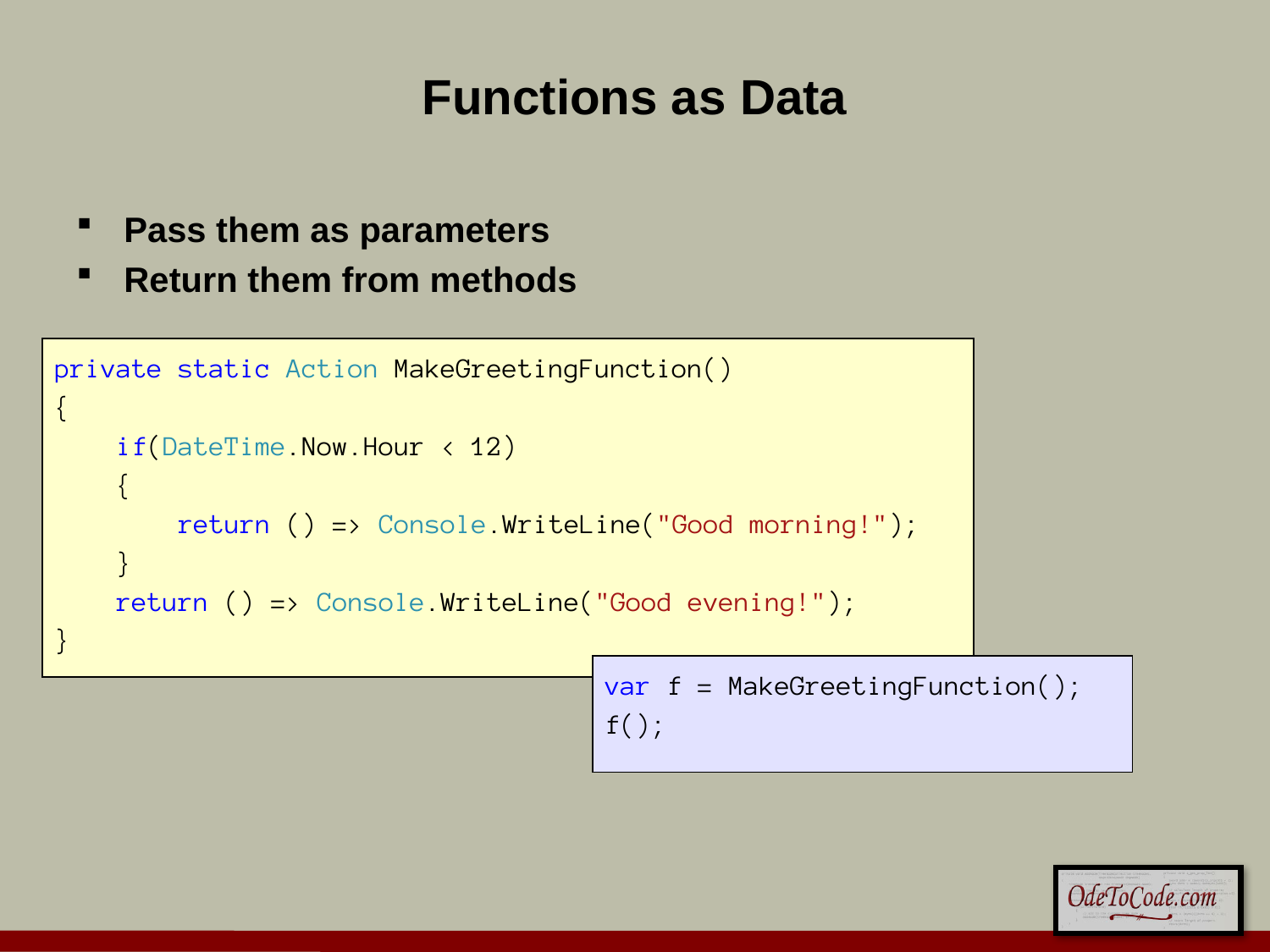

# Functions as Data
Pass them as parameters
Return them from methods
private static Action MakeGreetingFunction()
{
    if(DateTime.Now.Hour < 12)
    {
        return () => Console.WriteLine("Good morning!");
    }
    return () => Console.WriteLine("Good evening!");
}

var f = MakeGreetingFunction();
f();